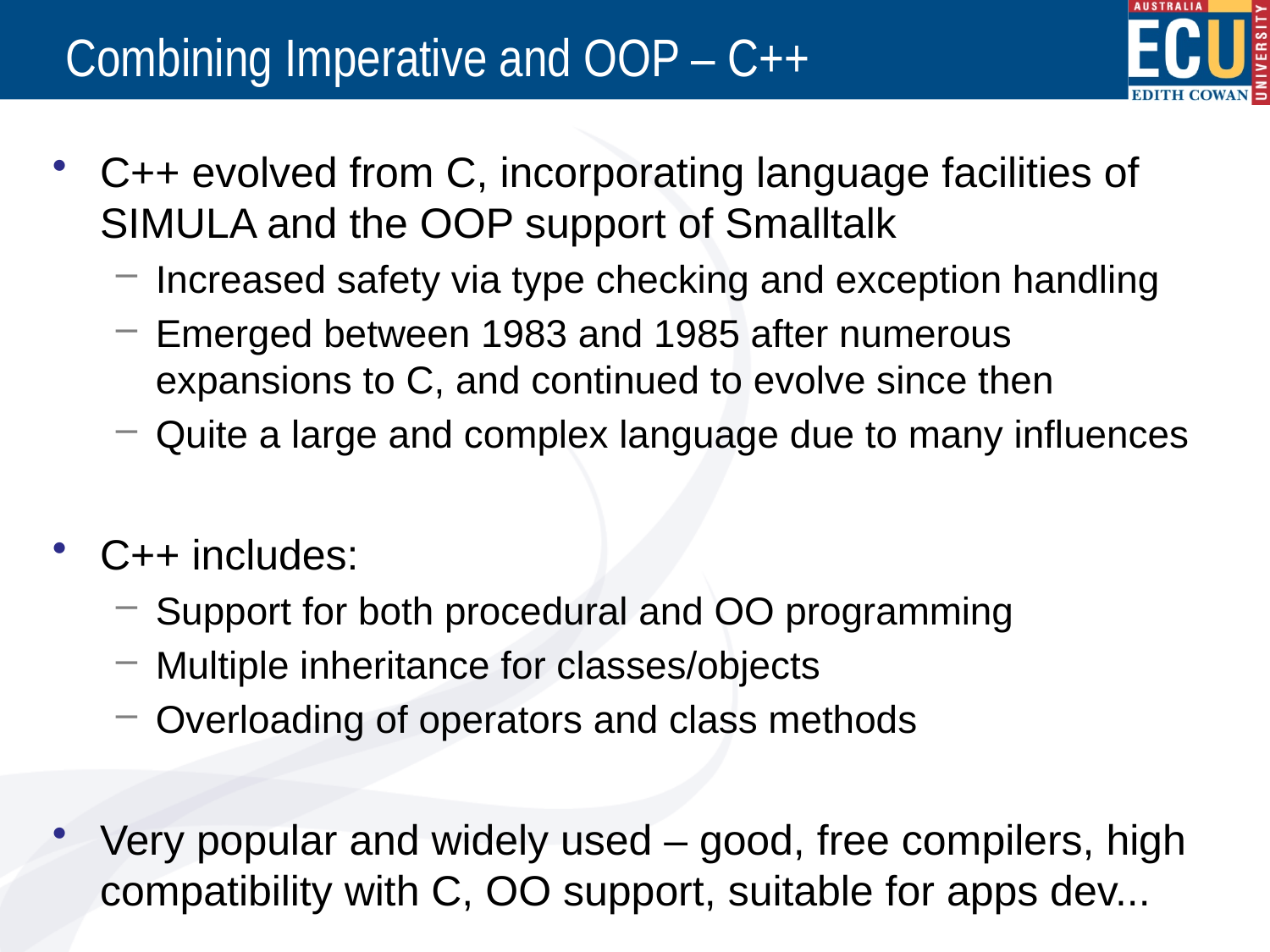

# Combining Imperative and OOP – C++
C++ evolved from C, incorporating language facilities of SIMULA and the OOP support of Smalltalk
Increased safety via type checking and exception handling
Emerged between 1983 and 1985 after numerous expansions to C, and continued to evolve since then
Quite a large and complex language due to many influences

C++ includes:
Support for both procedural and OO programming
Multiple inheritance for classes/objects
Overloading of operators and class methods

Very popular and widely used – good, free compilers, high compatibility with C, OO support, suitable for apps dev...